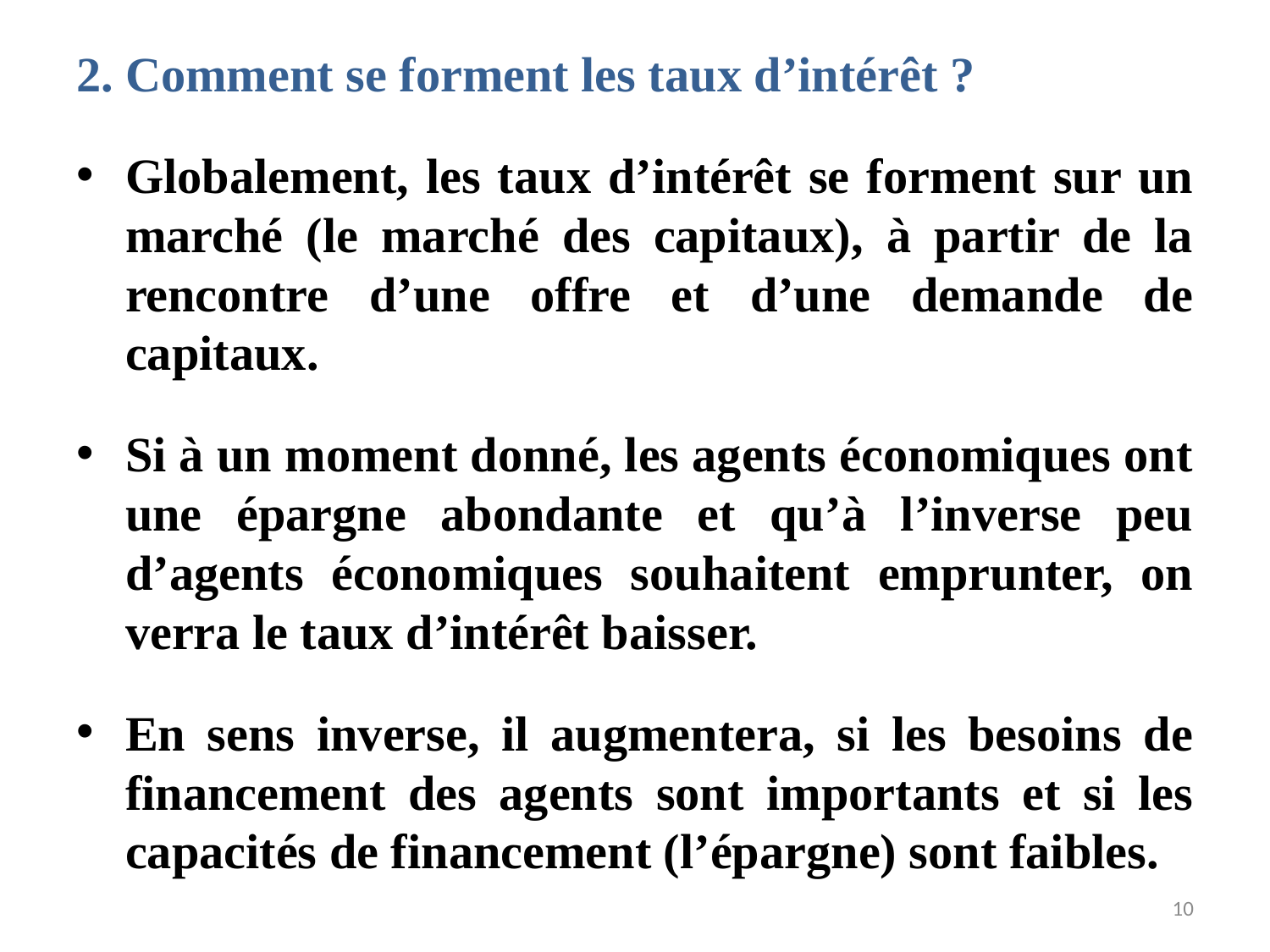

2. Comment se forment les taux d’intérêt ?
Globalement, les taux d’intérêt se forment sur un marché (le marché des capitaux), à partir de la rencontre d’une offre et d’une demande de capitaux.
Si à un moment donné, les agents économiques ont une épargne abondante et qu’à l’inverse peu d’agents économiques souhaitent emprunter, on verra le taux d’intérêt baisser.
En sens inverse, il augmentera, si les besoins de financement des agents sont importants et si les capacités de financement (l’épargne) sont faibles.

10